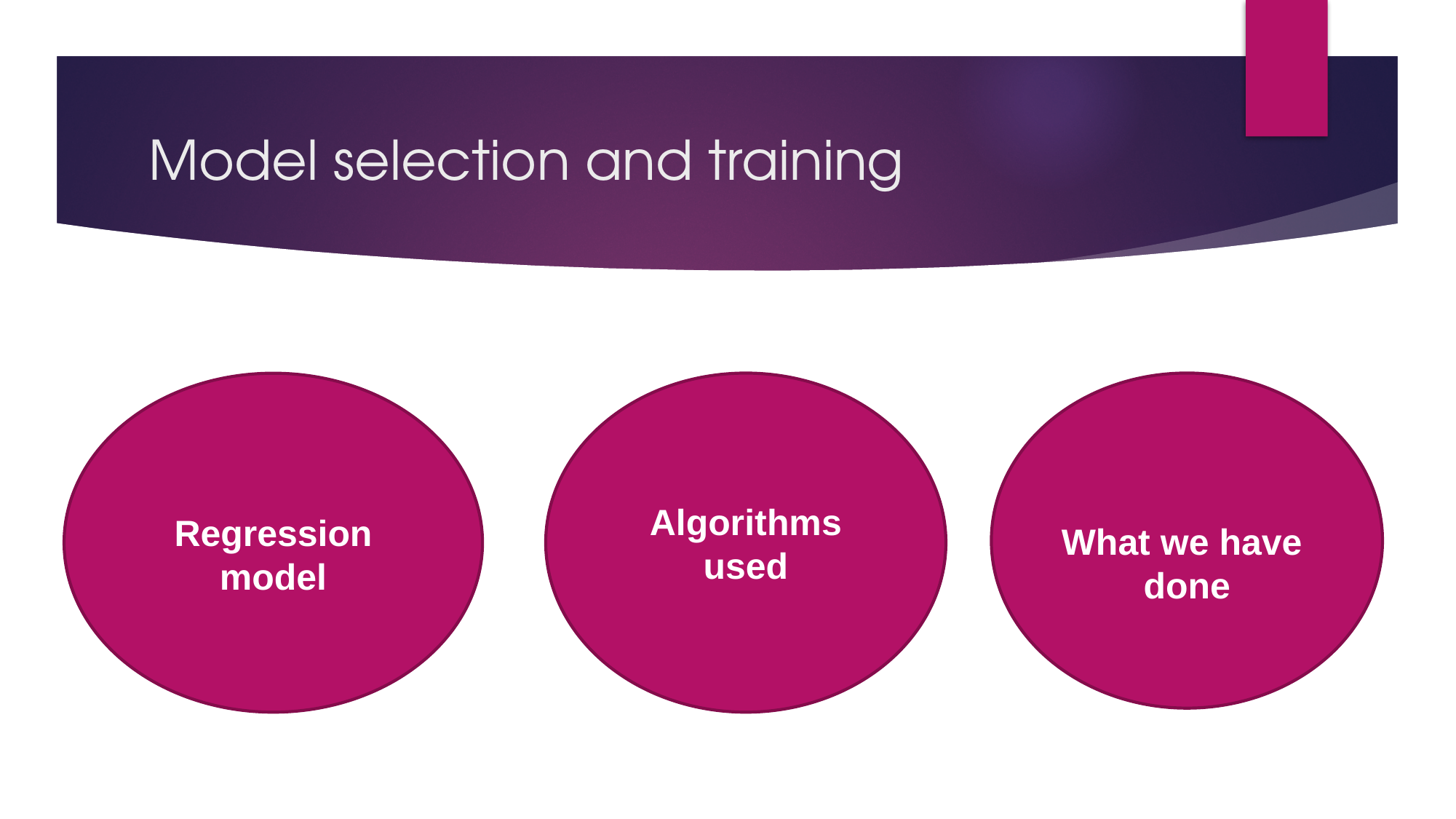

# Model selection and training

Algorithms used

What we have done

Regression model